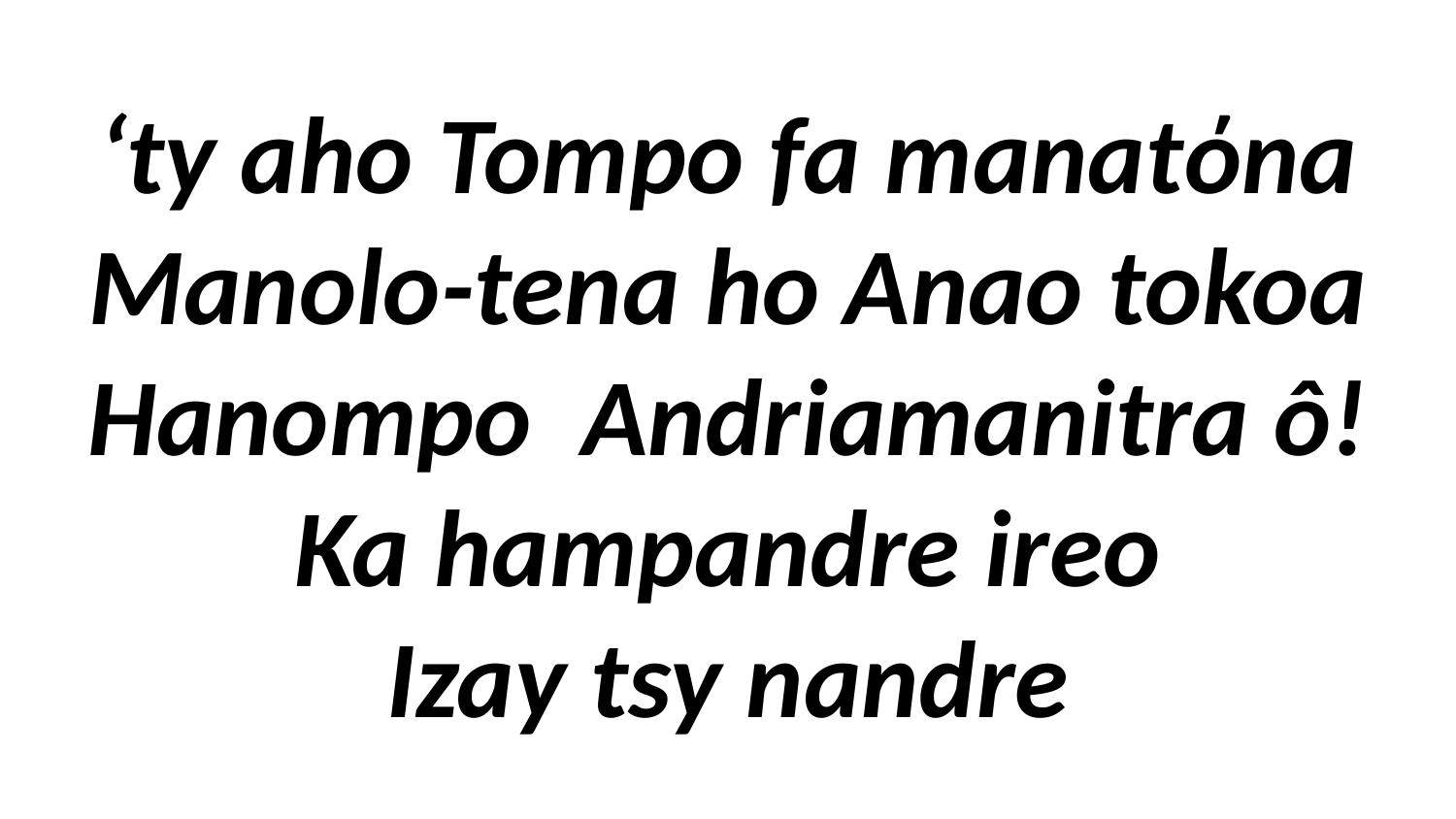

‘ty aho Tompo fa manatόna
Manolo-tena ho Anao tokoa
Hanompo  Andriamanitra ô!
Ka hampandre ireo
Izay tsy nandre